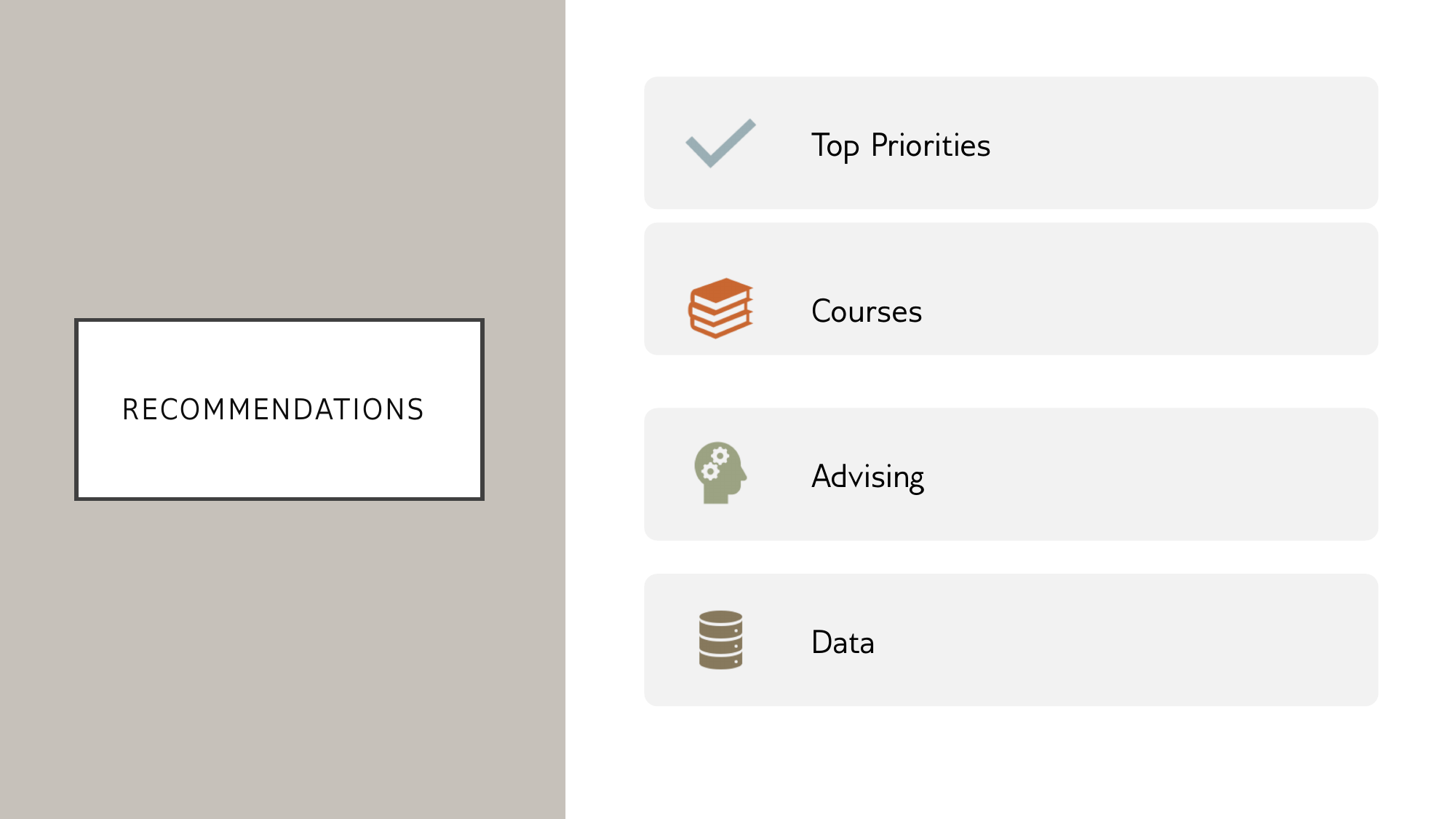

Top Priorities
Courses
Advising
Data
# Recommendations